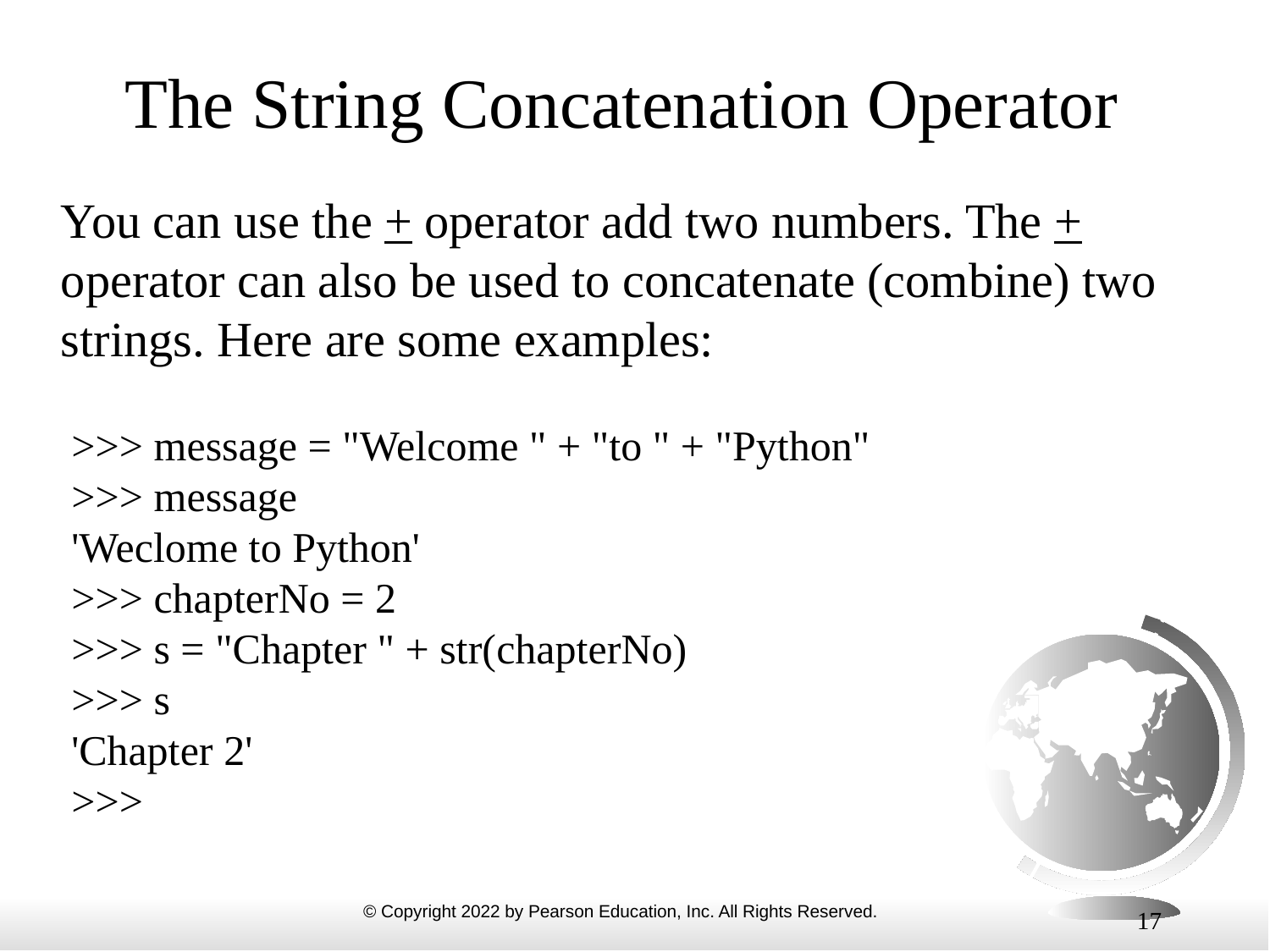

# The String Concatenation Operator
You can use the + operator add two numbers. The + operator can also be used to concatenate (combine) two strings. Here are some examples:

>>> message = "Welcome " + "to " + "Python"
>>> message
'Weclome to Python'
>>> chapterNo = 2
>>> s = "Chapter " + str(chapterNo)
>>> s
'Chapter 2'
>>>
17